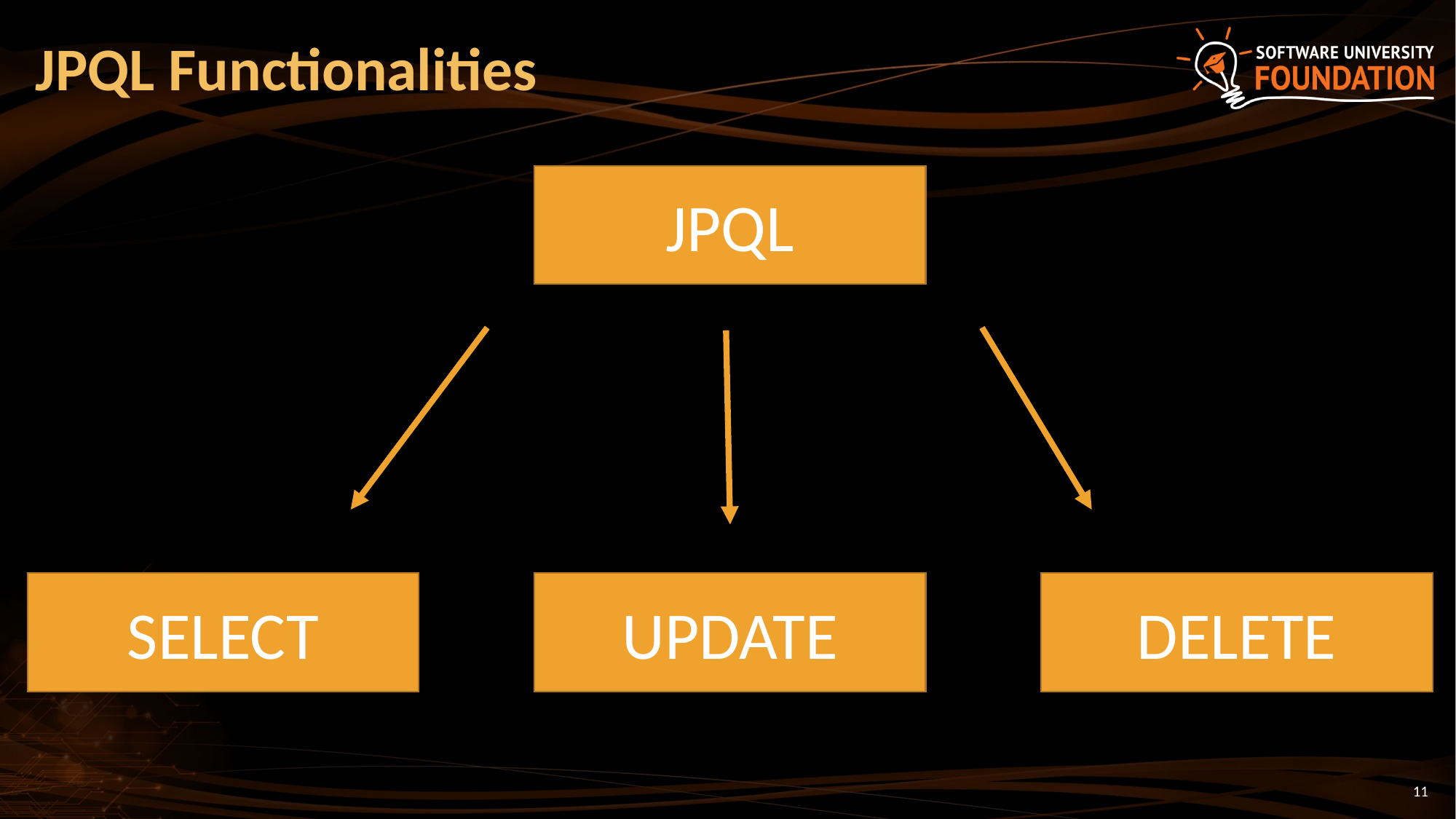

# JPQL Functionalities
JPQL
SELECT
UPDATE
DELETE
11